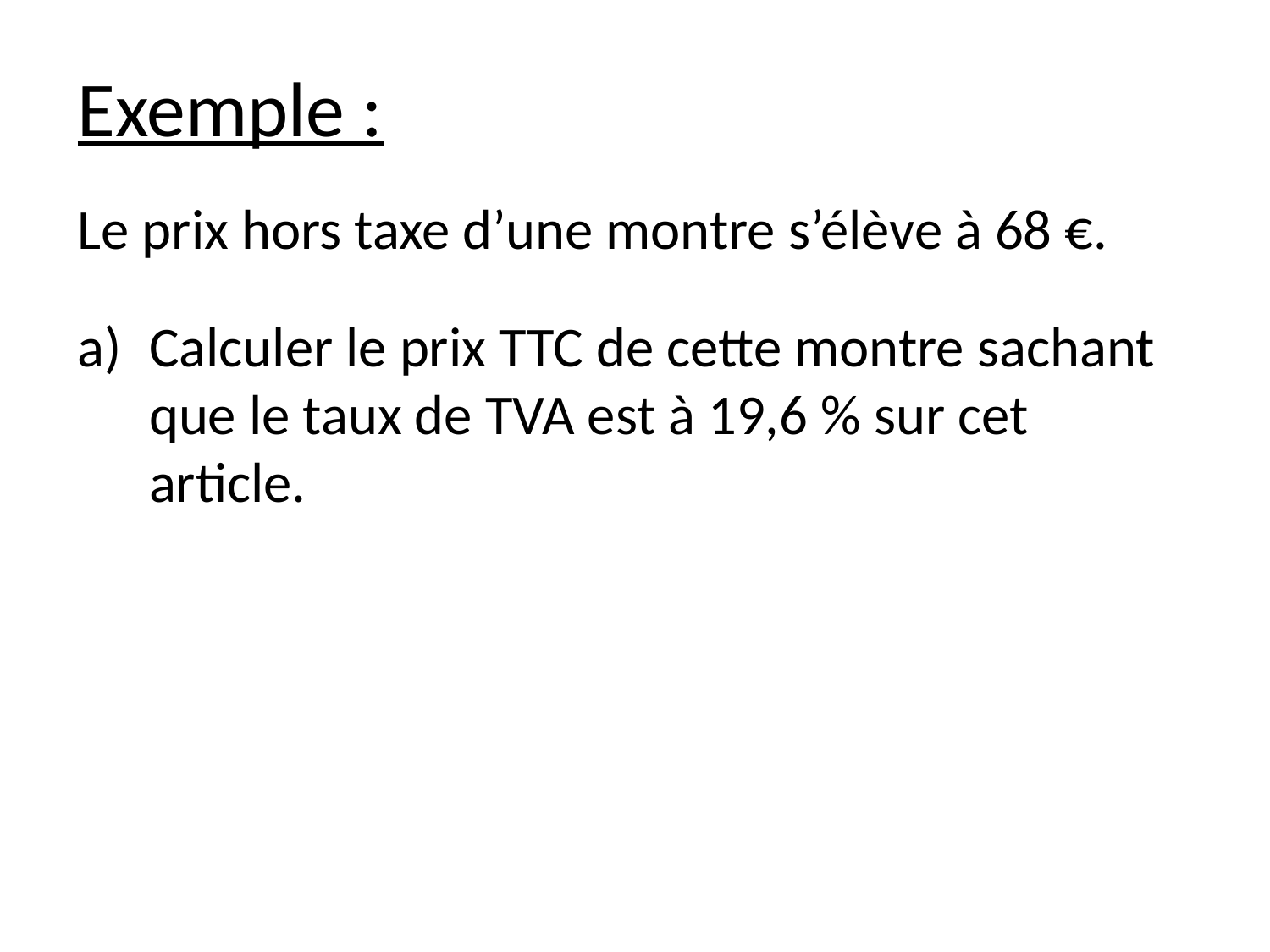

# Exemple :
Le prix hors taxe d’une montre s’élève à 68 €.

Calculer le prix TTC de cette montre sachant que le taux de TVA est à 19,6 % sur cet article.